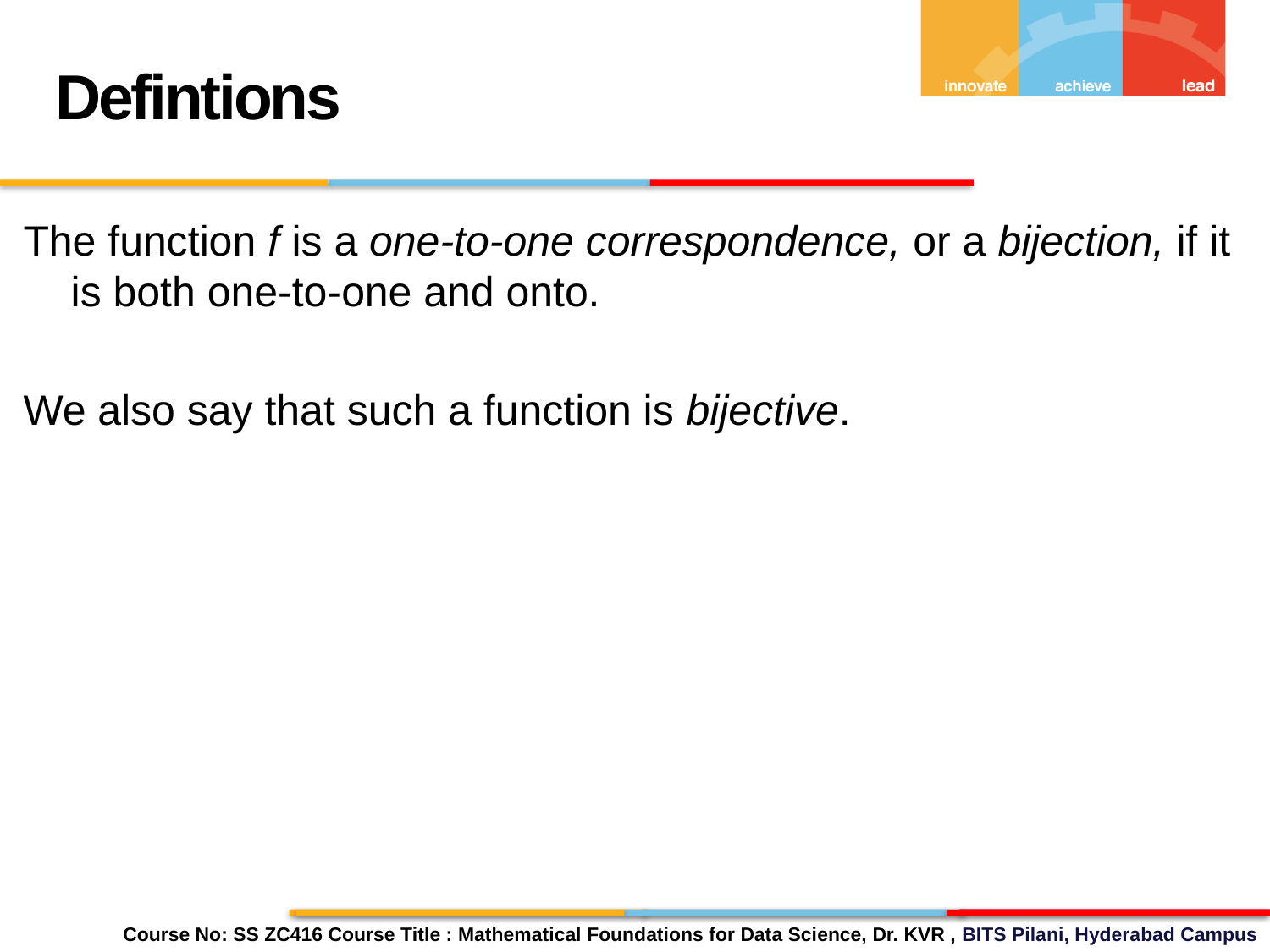

Defintions
The function f is a one-to-one correspondence, or a bijection, if it is both one-to-one and onto.

We also say that such a function is bijective.